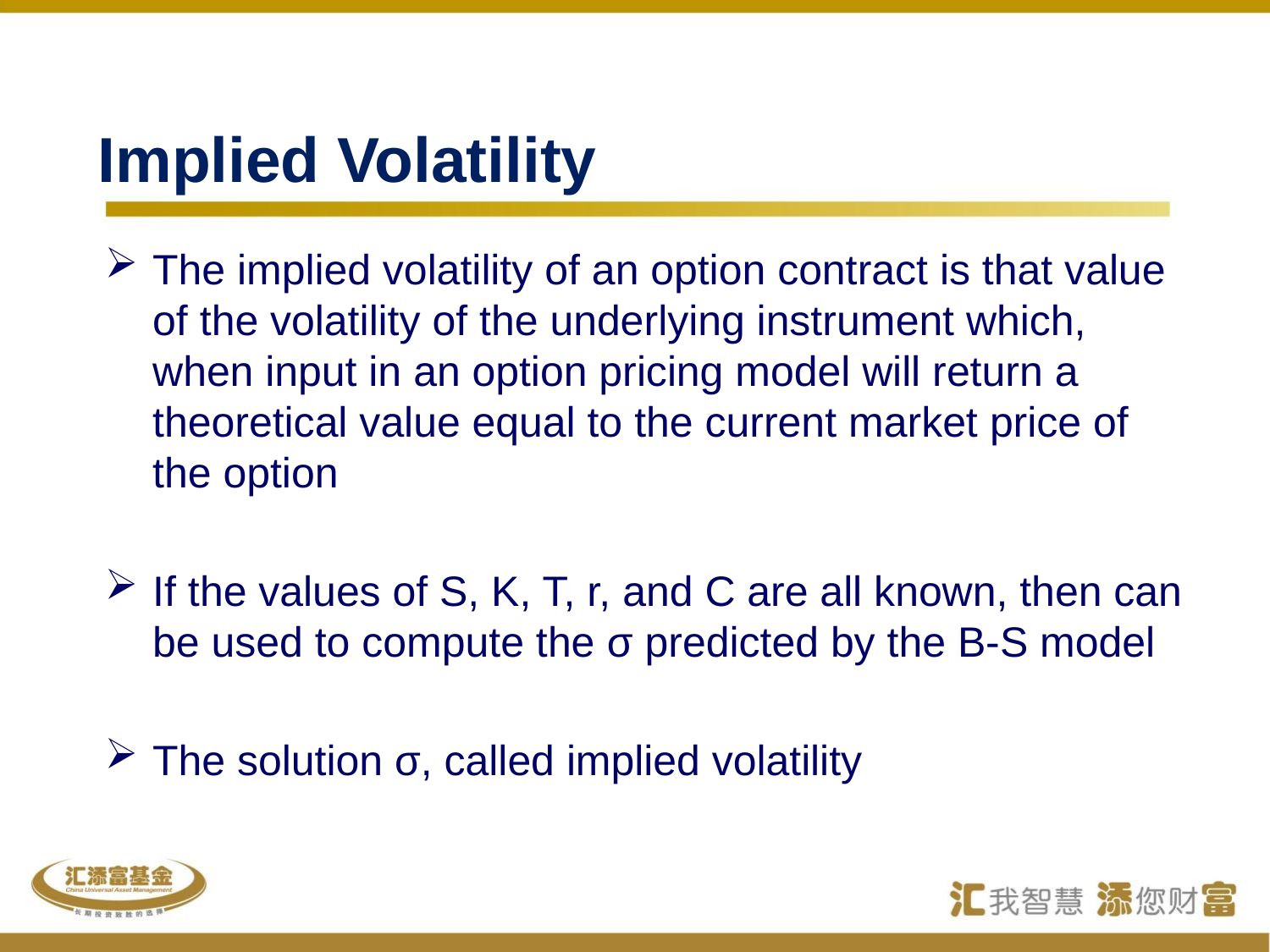

# Implied Volatility
The implied volatility of an option contract is that value of the volatility of the underlying instrument which, when input in an option pricing model will return a theoretical value equal to the current market price of the option

If the values of S, K, T, r, and C are all known, then can be used to compute the σ predicted by the B-S model

The solution σ, called implied volatility